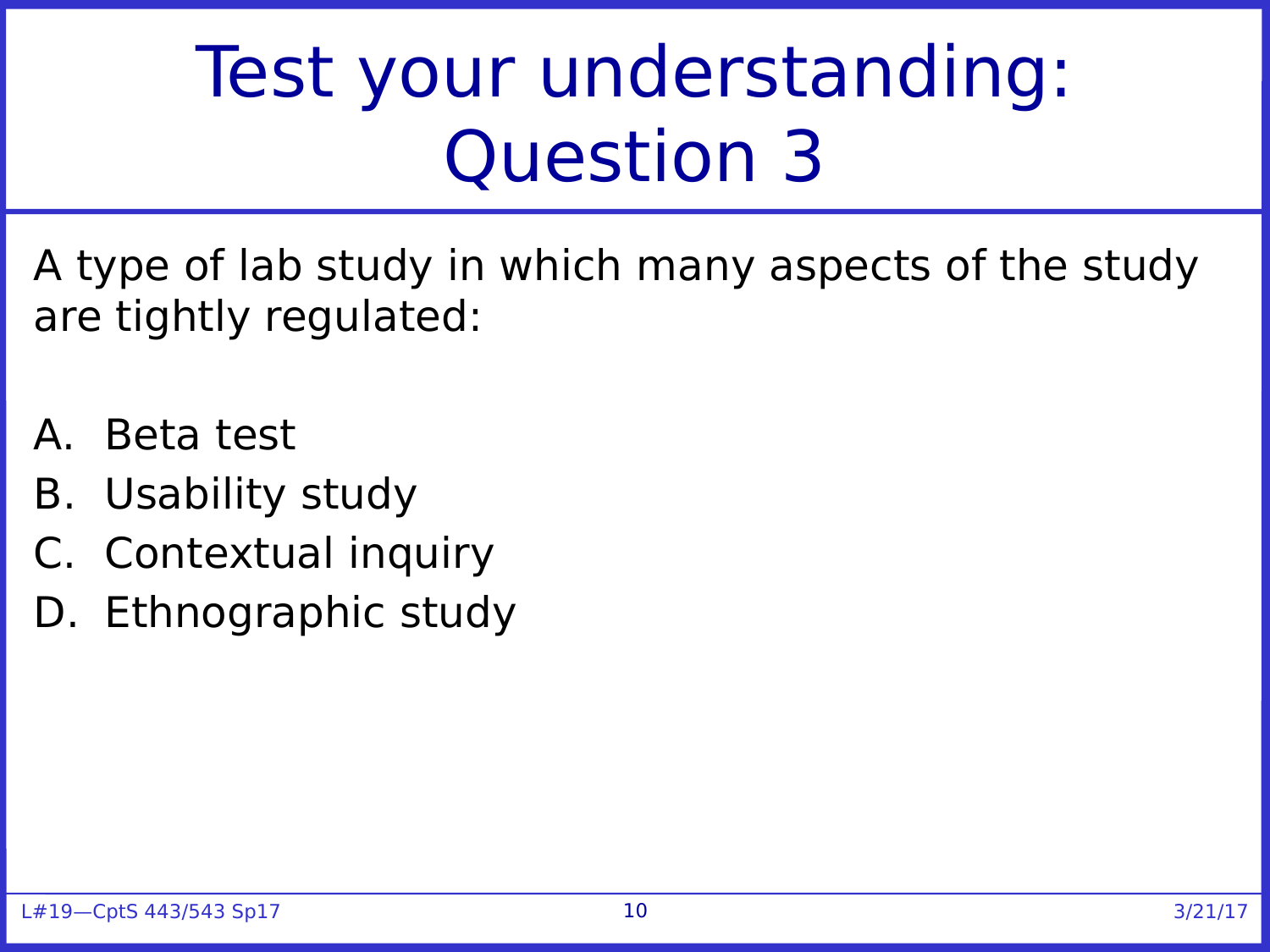

# Test your understanding: Question 3
A type of lab study in which many aspects of the study are tightly regulated:

Beta test
Usability study
Contextual inquiry
Ethnographic study
10